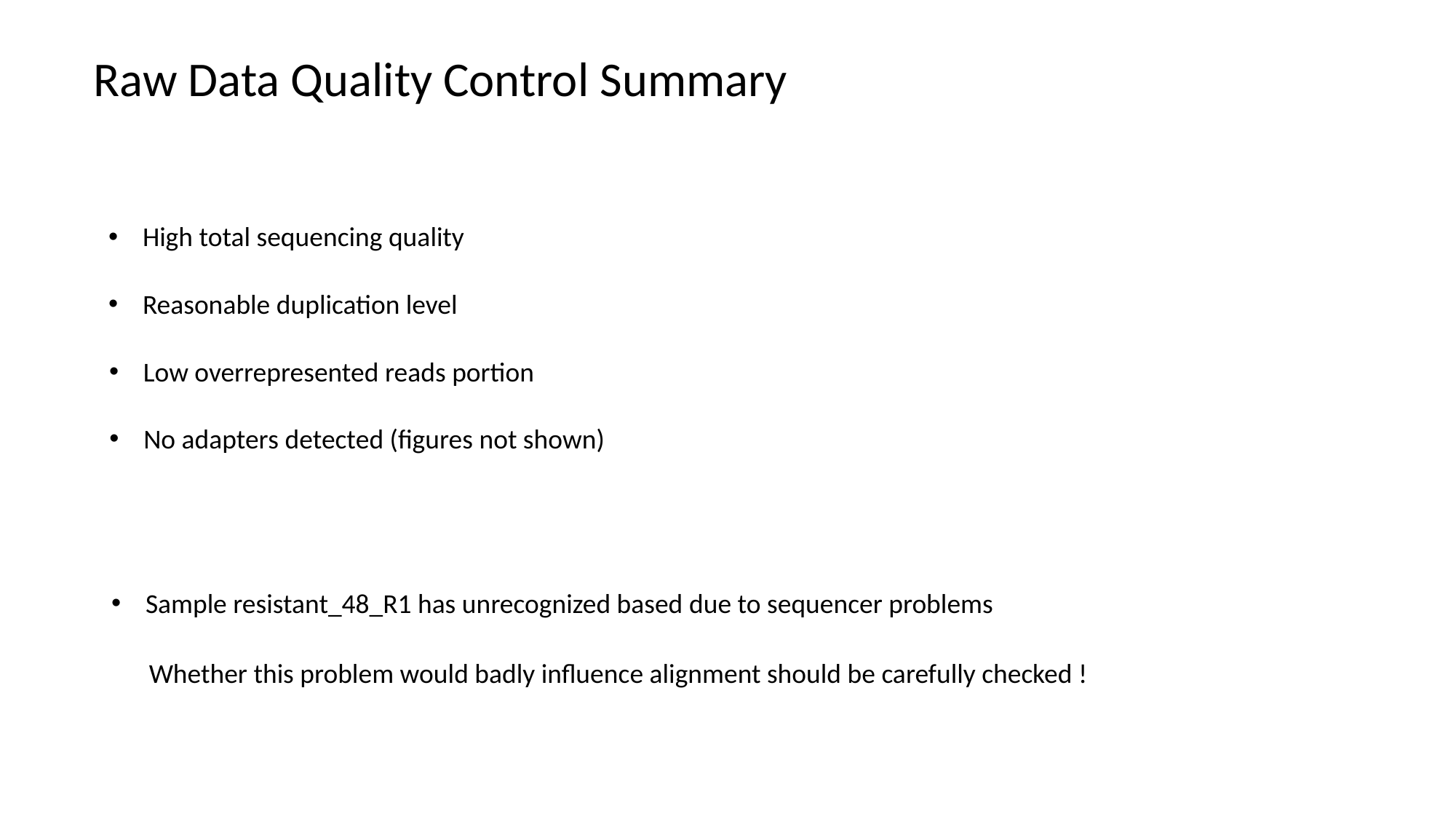

Raw Data Quality Control Summary
High total sequencing quality
Reasonable duplication level
Low overrepresented reads portion
No adapters detected (figures not shown)
Sample resistant_48_R1 has unrecognized based due to sequencer problems
Whether this problem would badly influence alignment should be carefully checked !